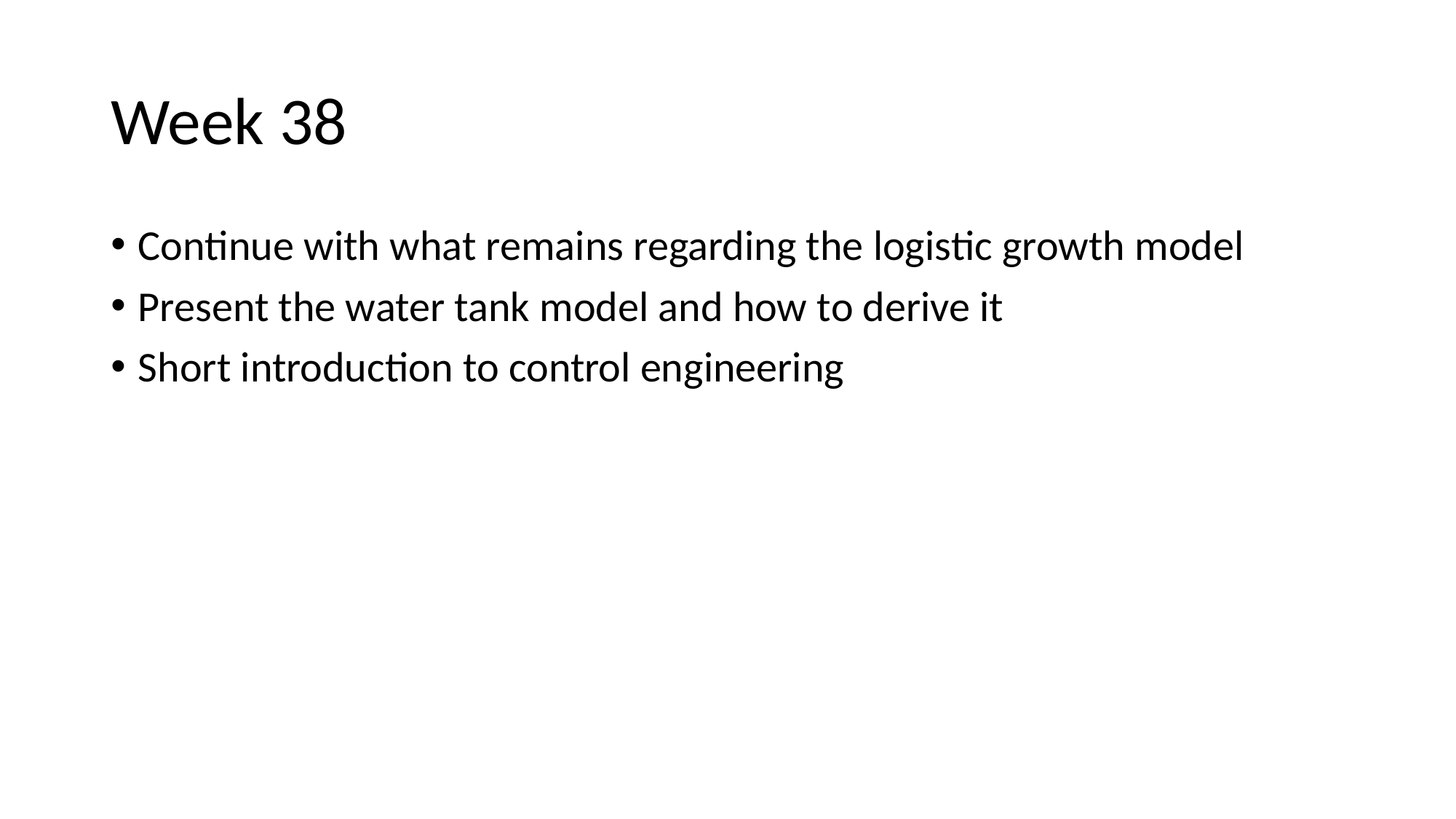

# Week 38
Continue with what remains regarding the logistic growth model
Present the water tank model and how to derive it
Short introduction to control engineering